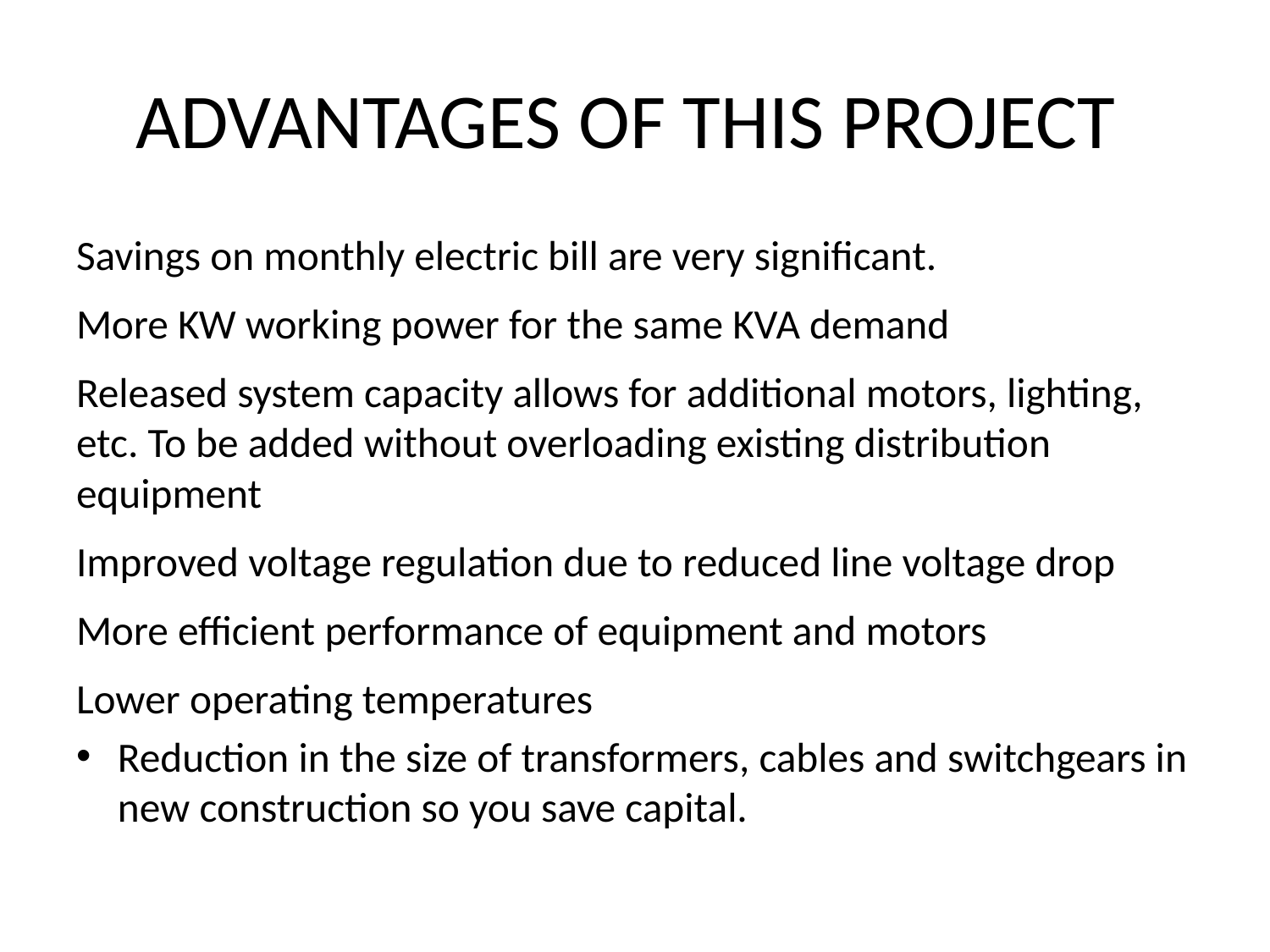

# ADVANTAGES OF THIS PROJECT
Savings on monthly electric bill are very significant.
More KW working power for the same KVA demand
Released system capacity allows for additional motors, lighting, etc. To be added without overloading existing distribution equipment
Improved voltage regulation due to reduced line voltage drop
More efficient performance of equipment and motors
Lower operating temperatures
Reduction in the size of transformers, cables and switchgears in new construction so you save capital.